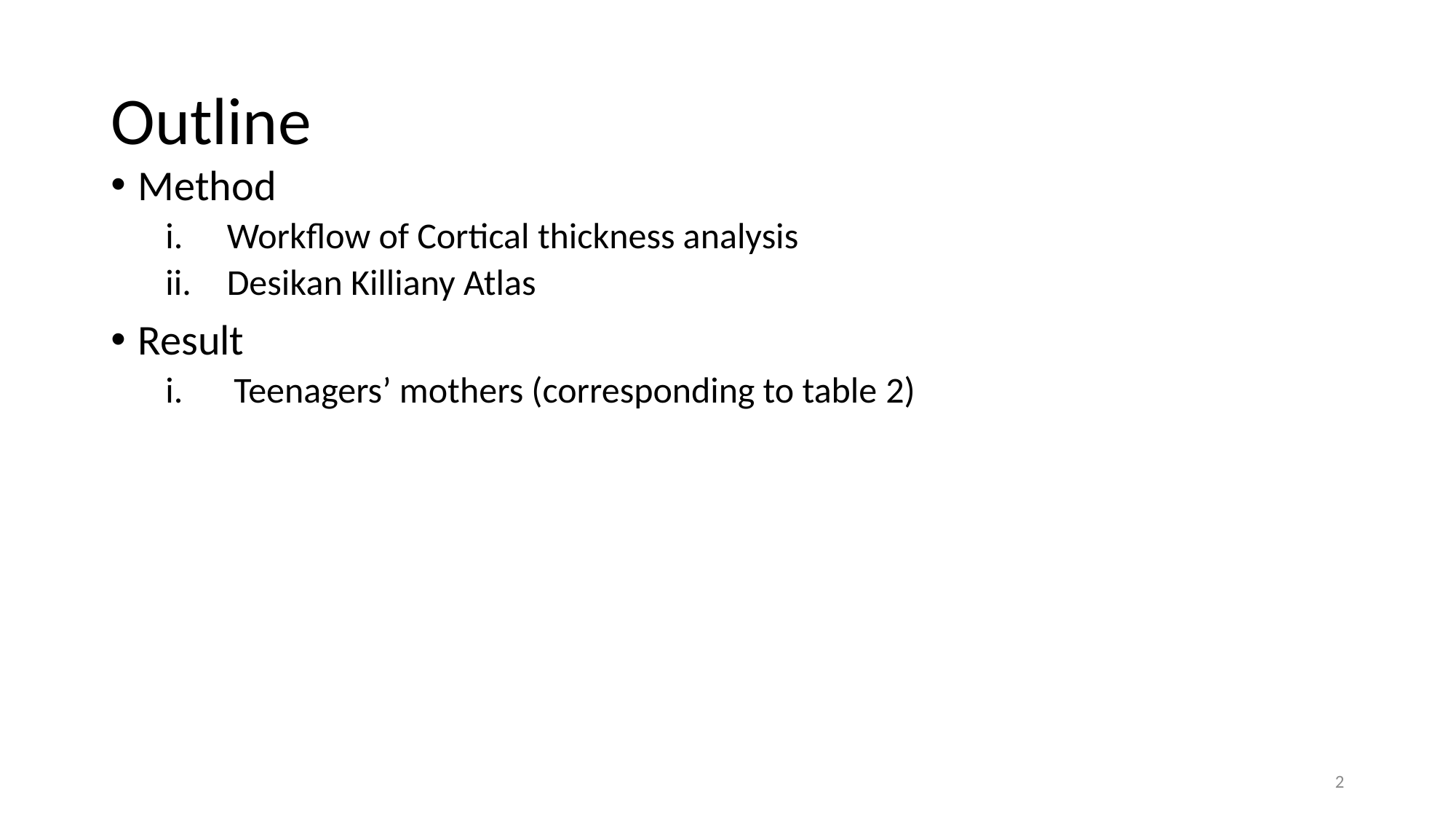

# Outline
Method
Workflow of Cortical thickness analysis
Desikan Killiany Atlas
Result
Teenagers’ mothers (corresponding to table 2)
2